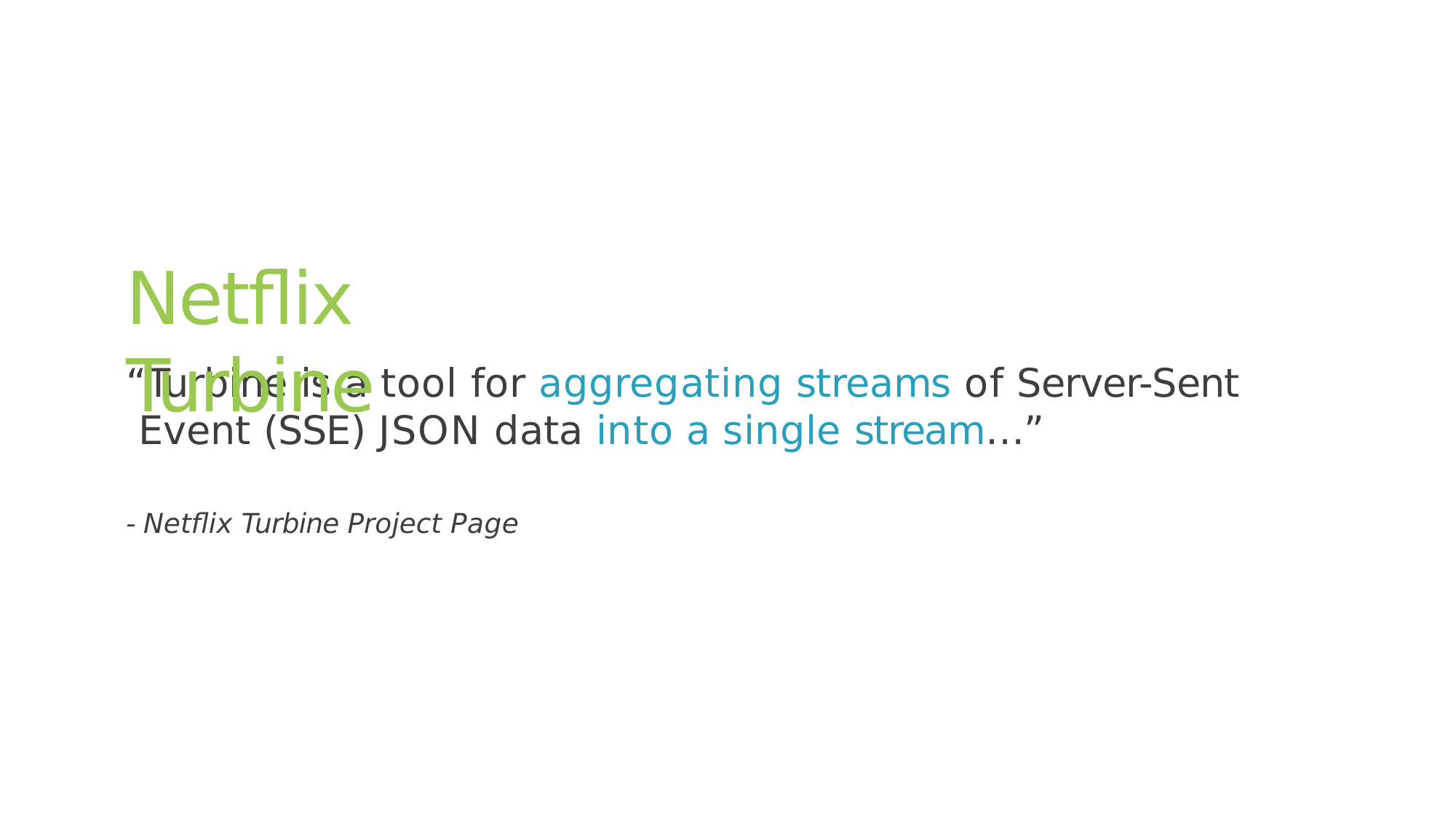

# Netflix Turbine
“Turbine is a tool for aggregating streams of Server-Sent  Event (SSE) JSON data into a single stream…”

- Netflix Turbine Project Page